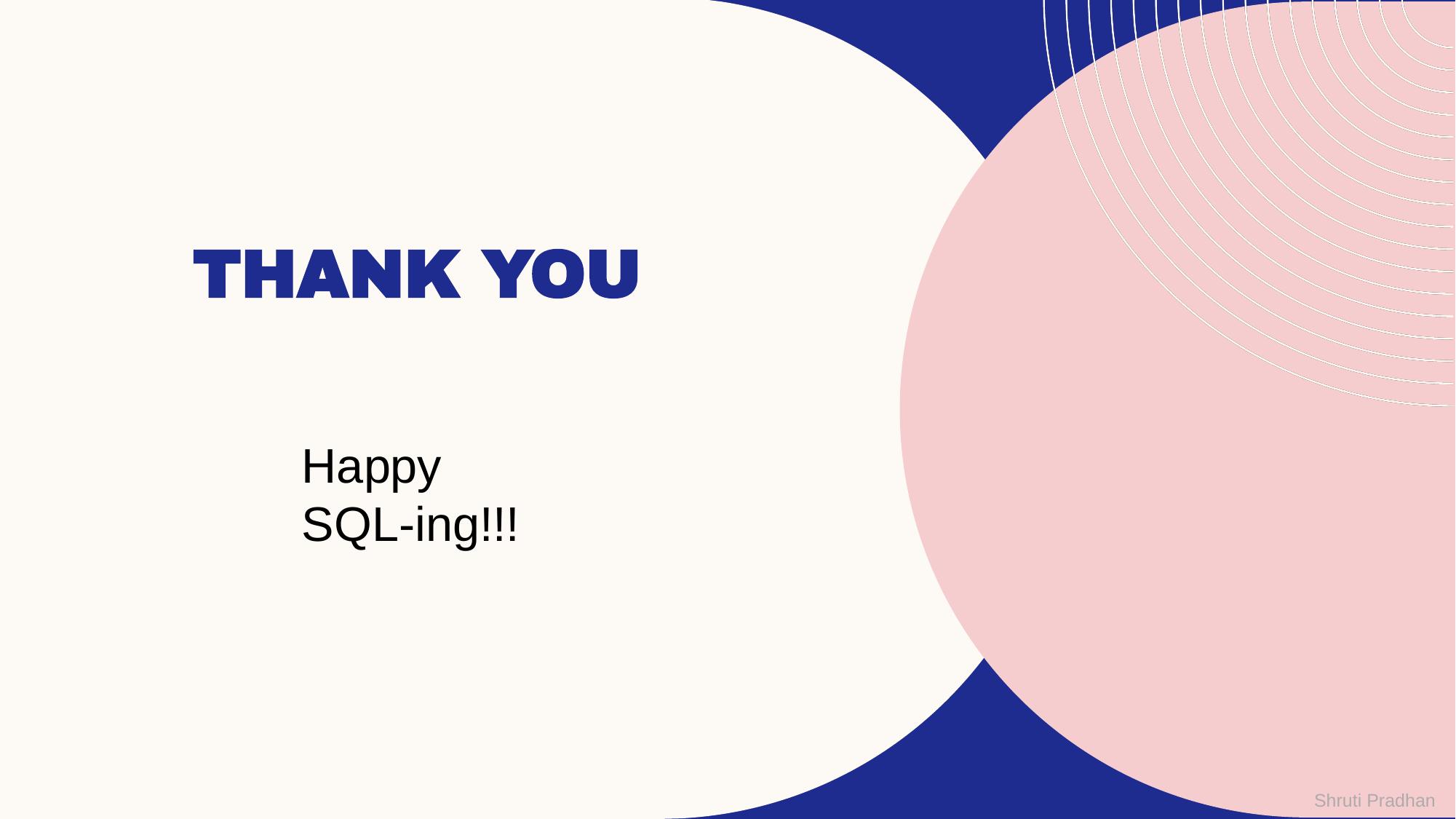

# THANK YOU
Happy
SQL-ing!!!
Shruti Pradhan